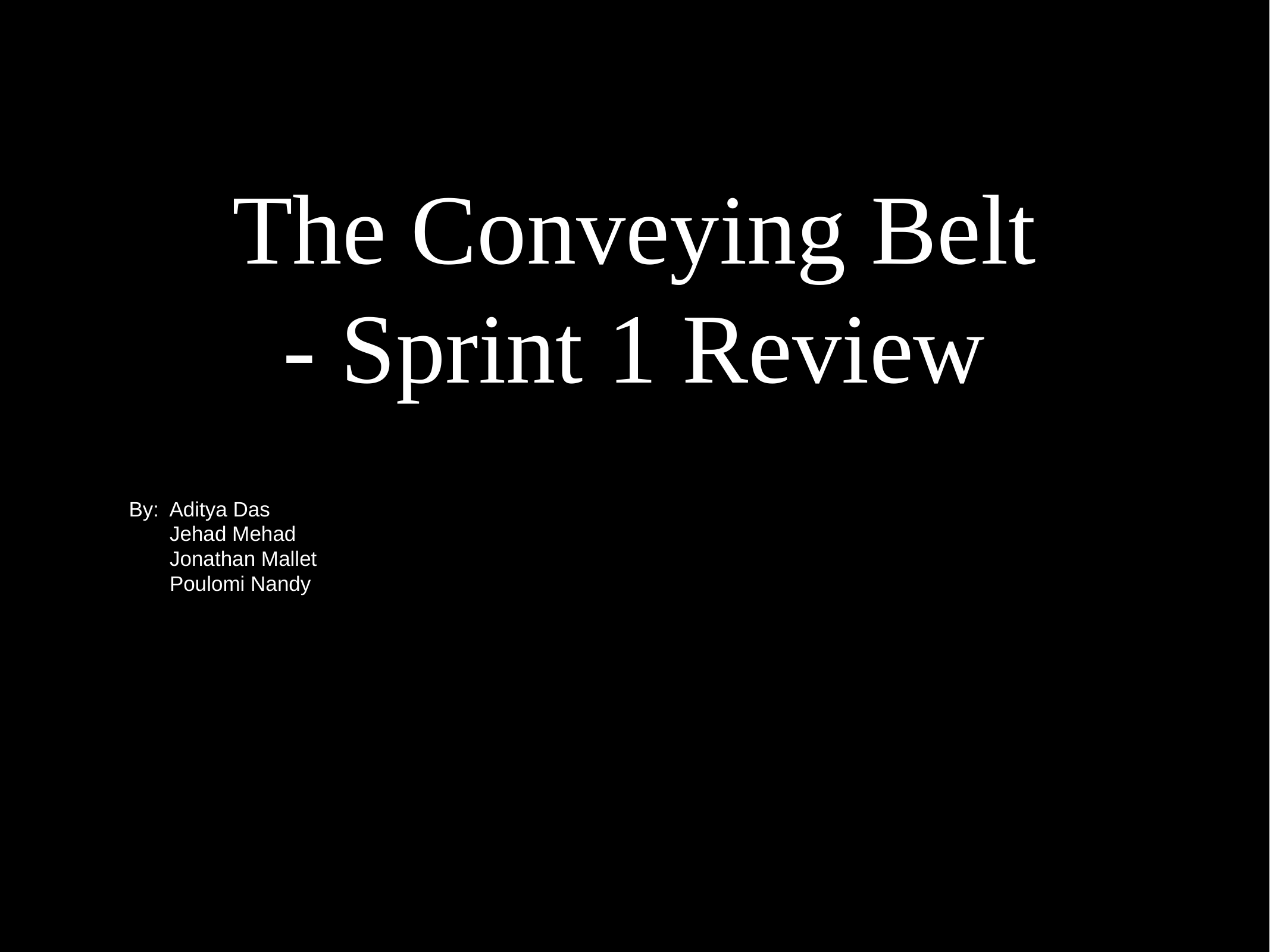

# The Conveying Belt
- Sprint 1 Review
By:  Aditya Das
       Jehad Mehad
       Jonathan Mallet
       Poulomi Nandy